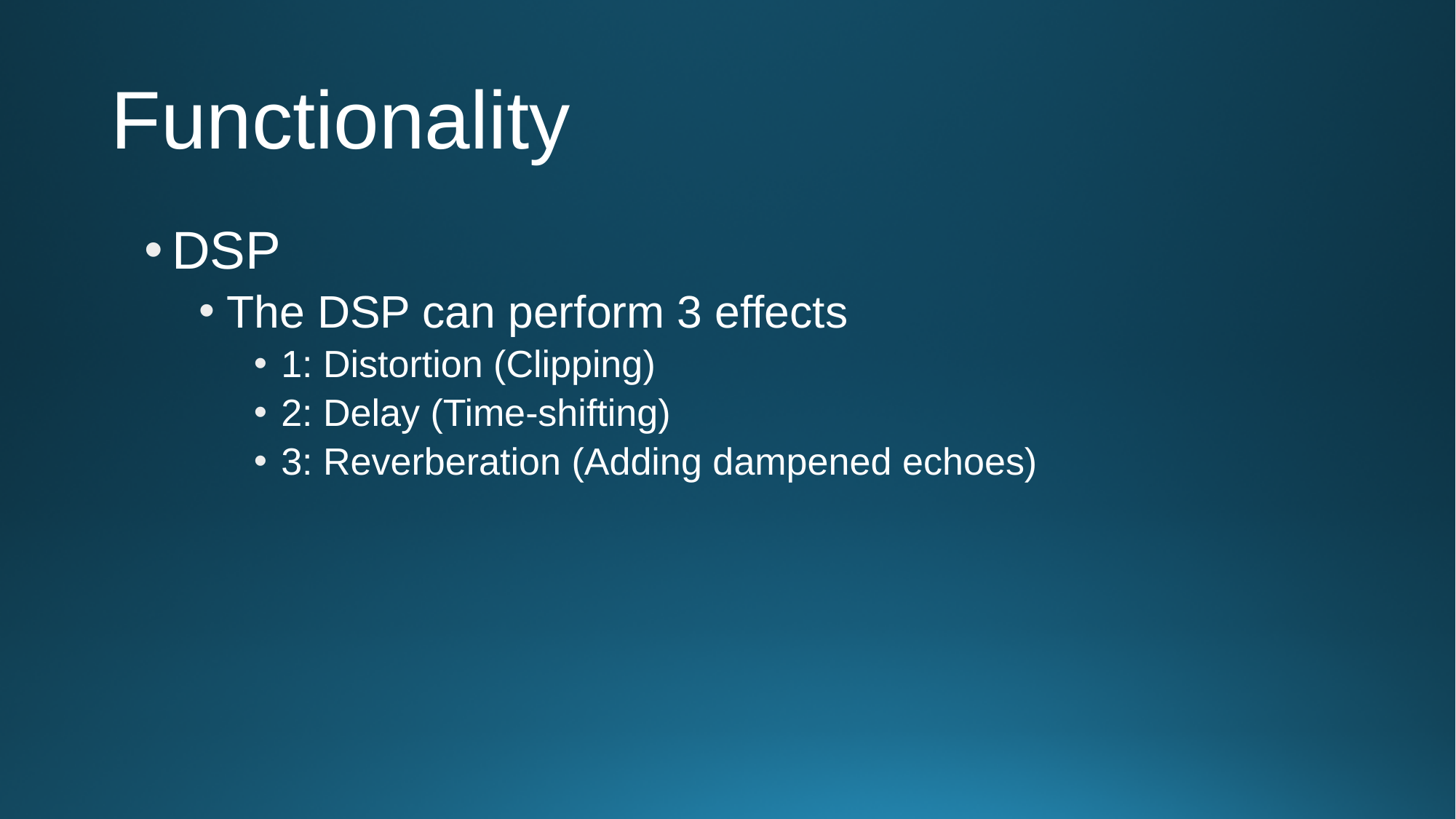

# Functionality
DSP
The DSP can perform 3 effects
1: Distortion (Clipping)
2: Delay (Time-shifting)
3: Reverberation (Adding dampened echoes)